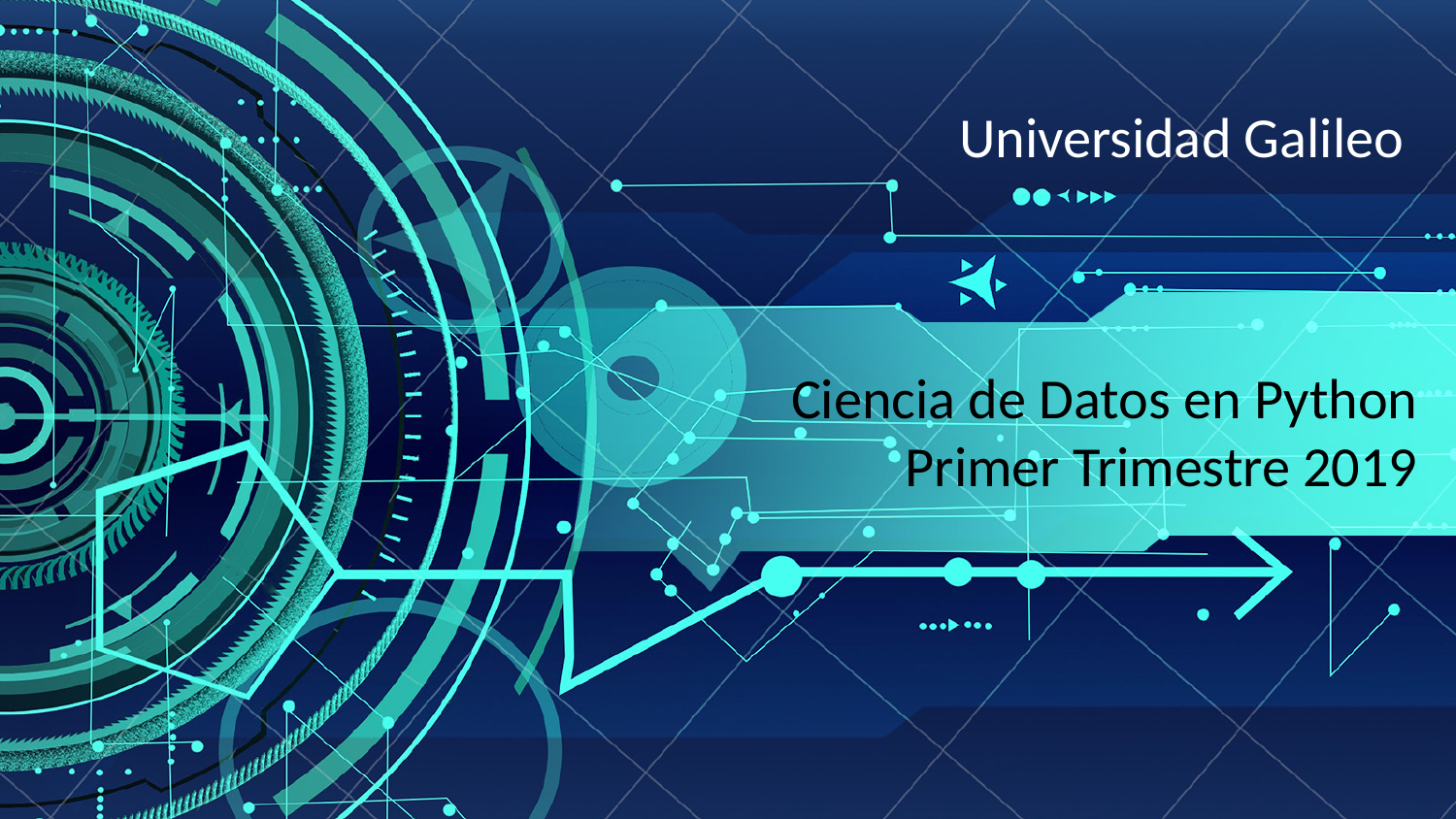

Universidad Galileo
Ciencia de Datos en Python
Primer Trimestre 2019